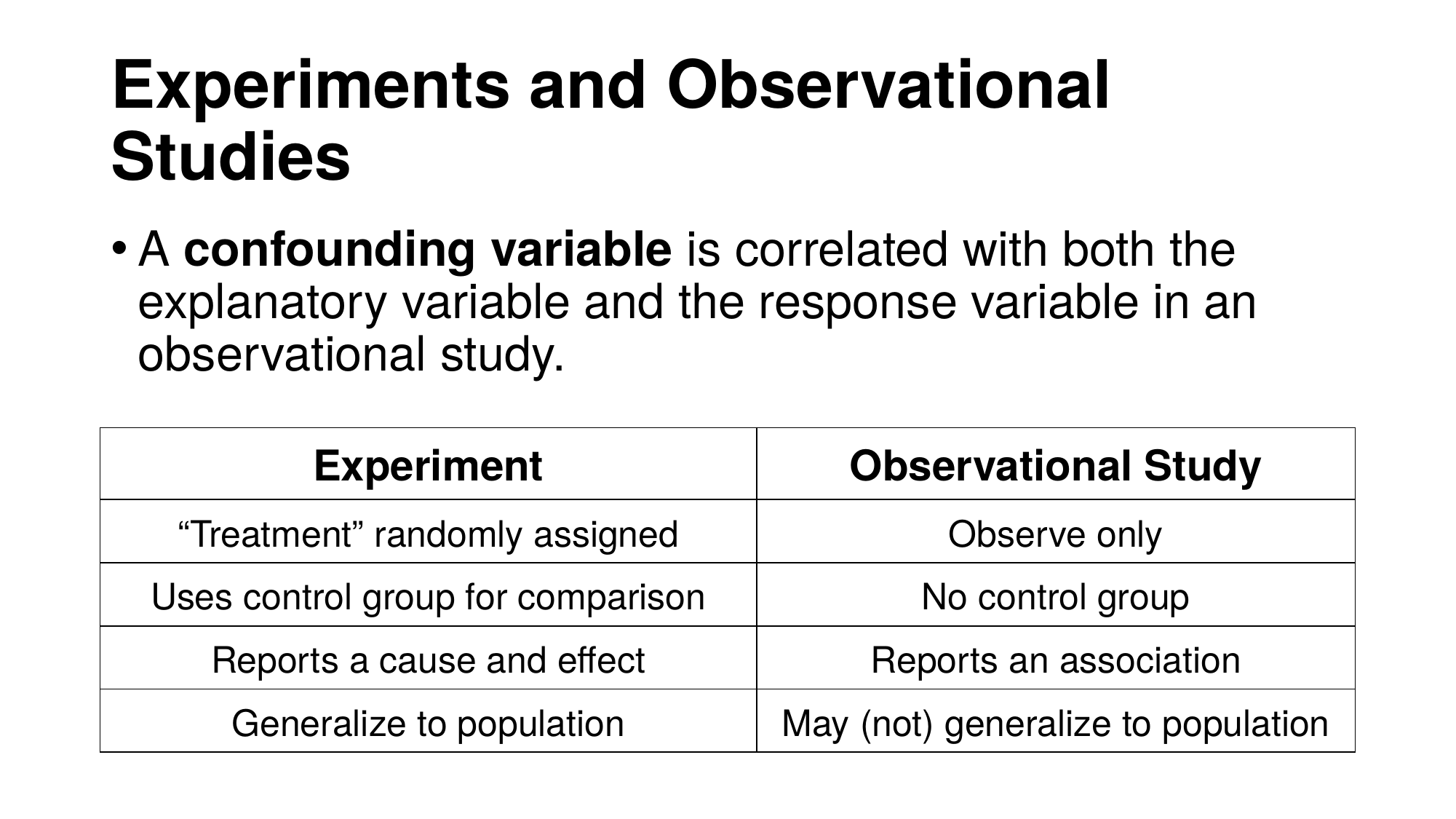

# Experiments and Observational Studies
A confounding variable is correlated with both the explanatory variable and the response variable in an observational study.

| Experiment | Observational Study |
| --- | --- |
| “Treatment” randomly assigned | Observe only |
| Uses control group for comparison | No control group |
| Reports a cause and effect | Reports an association |
| Generalize to population | May (not) generalize to population |
17